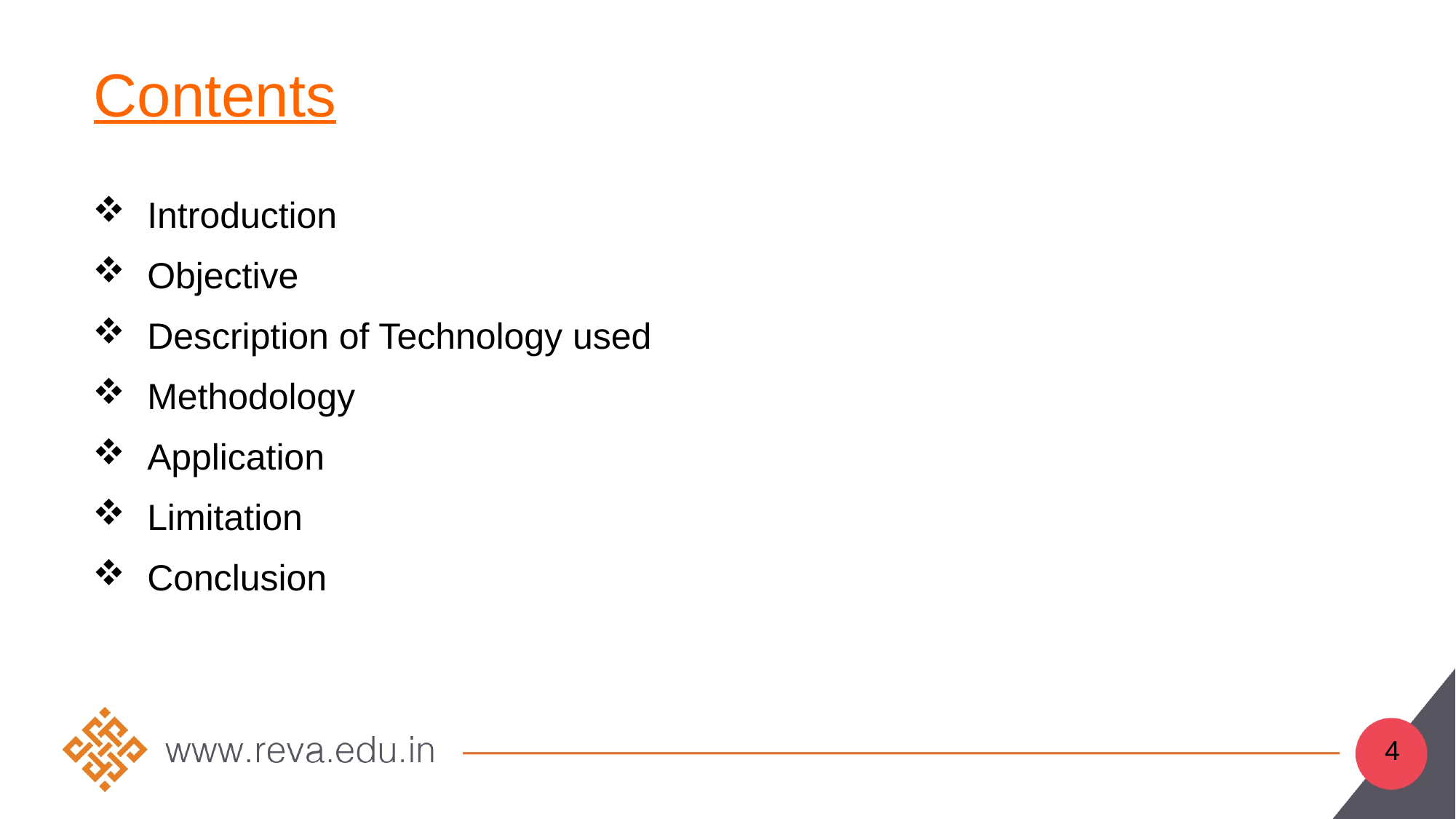

# Contents
Introduction
Objective
Description of Technology used
Methodology
Application
Limitation
Conclusion

4